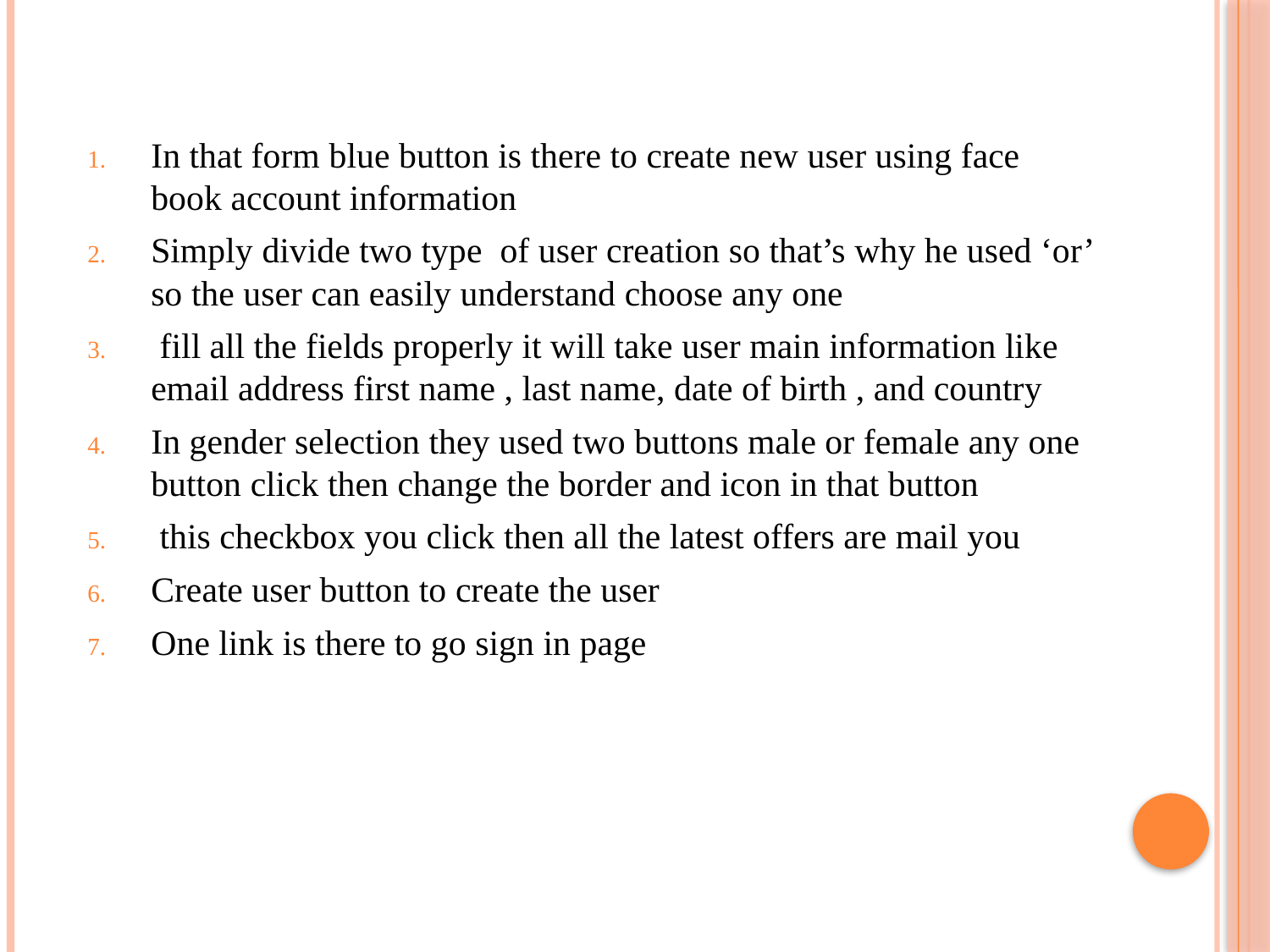

In that form blue button is there to create new user using face book account information
Simply divide two type  of user creation so that’s why he used ‘or’ so the user can easily understand choose any one
 fill all the fields properly it will take user main information like email address first name , last name, date of birth , and country
In gender selection they used two buttons male or female any one button click then change the border and icon in that button
 this checkbox you click then all the latest offers are mail you
Create user button to create the user
One link is there to go sign in page